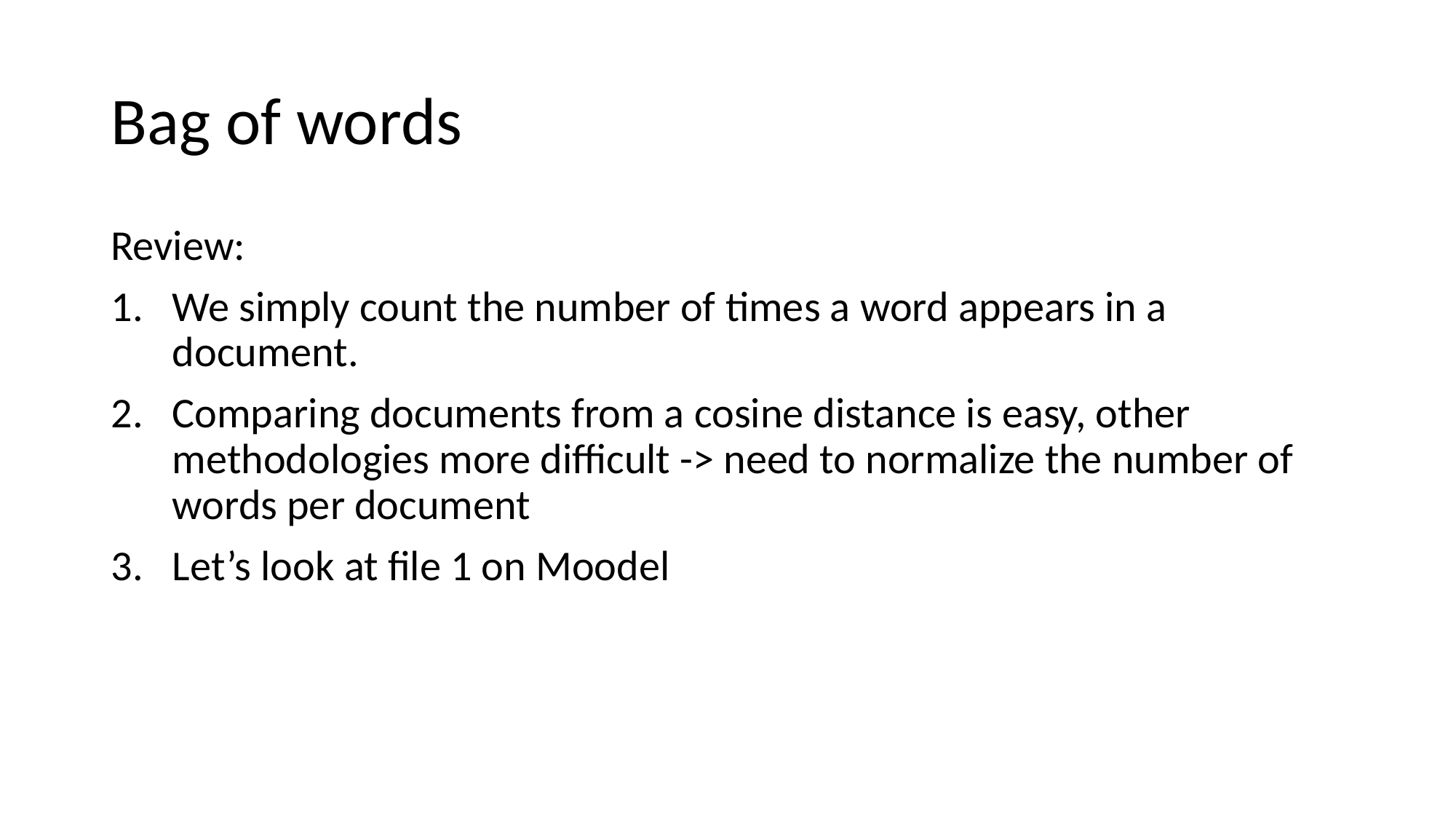

# Bag of words
Review:
We simply count the number of times a word appears in a document.
Comparing documents from a cosine distance is easy, other methodologies more difficult -> need to normalize the number of words per document
Let’s look at file 1 on Moodel